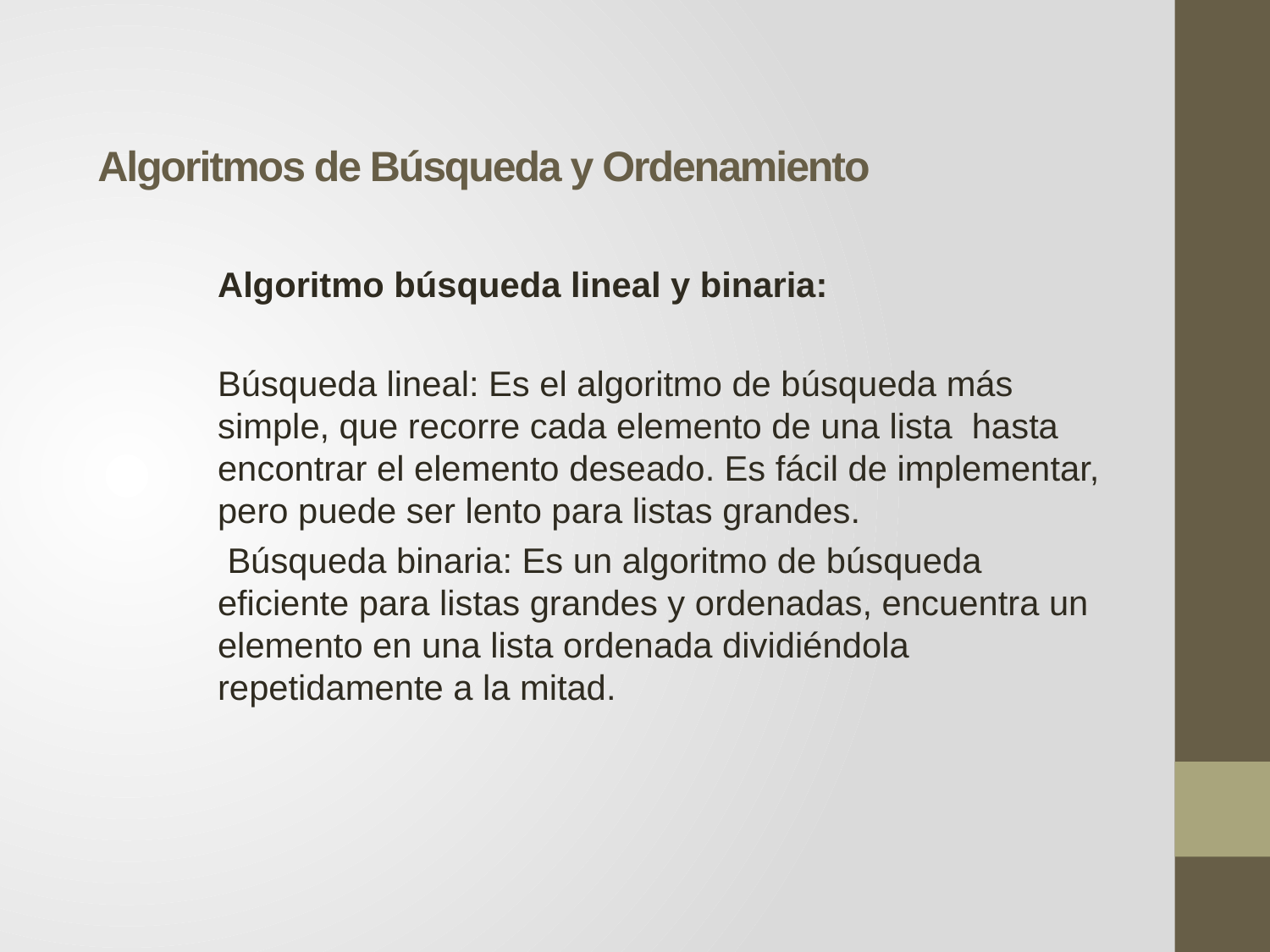

# Algoritmos de Búsqueda y Ordenamiento
Algoritmo búsqueda lineal y binaria:

Búsqueda lineal: Es el algoritmo de búsqueda más simple, que recorre cada elemento de una lista  hasta encontrar el elemento deseado. Es fácil de implementar, pero puede ser lento para listas grandes.
 Búsqueda binaria: Es un algoritmo de búsqueda eficiente para listas grandes y ordenadas, encuentra un elemento en una lista ordenada dividiéndola repetidamente a la mitad.